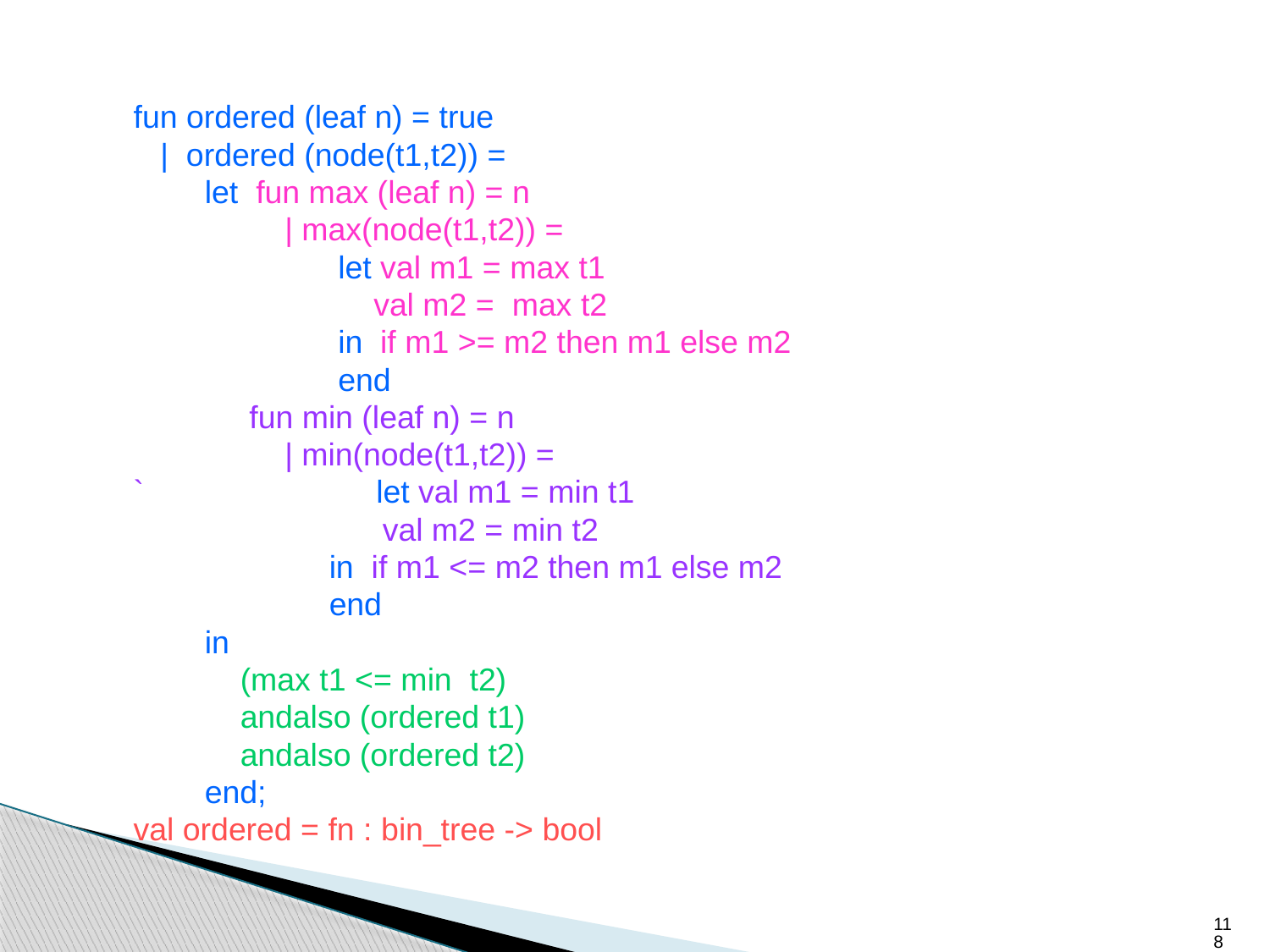

fun ordered (leaf n) = true
   |  ordered (node(t1,t2)) =
        let  fun max (leaf n) = n
                 | max(node(t1,t2)) =
                       let val m1 = max t1
                           val m2 =  max t2
                       in  if m1 >= m2 then m1 else m2
                       end
             fun min (leaf n) = n
                 | min(node(t1,t2)) =
`		         let val m1 = min t1
                            val m2 = min t2
                      in  if m1 <= m2 then m1 else m2
                      end
        in
            (max t1 <= min  t2)
            andalso (ordered t1)
            andalso (ordered t2)
        end;
val ordered = fn : bin_tree -> bool
118